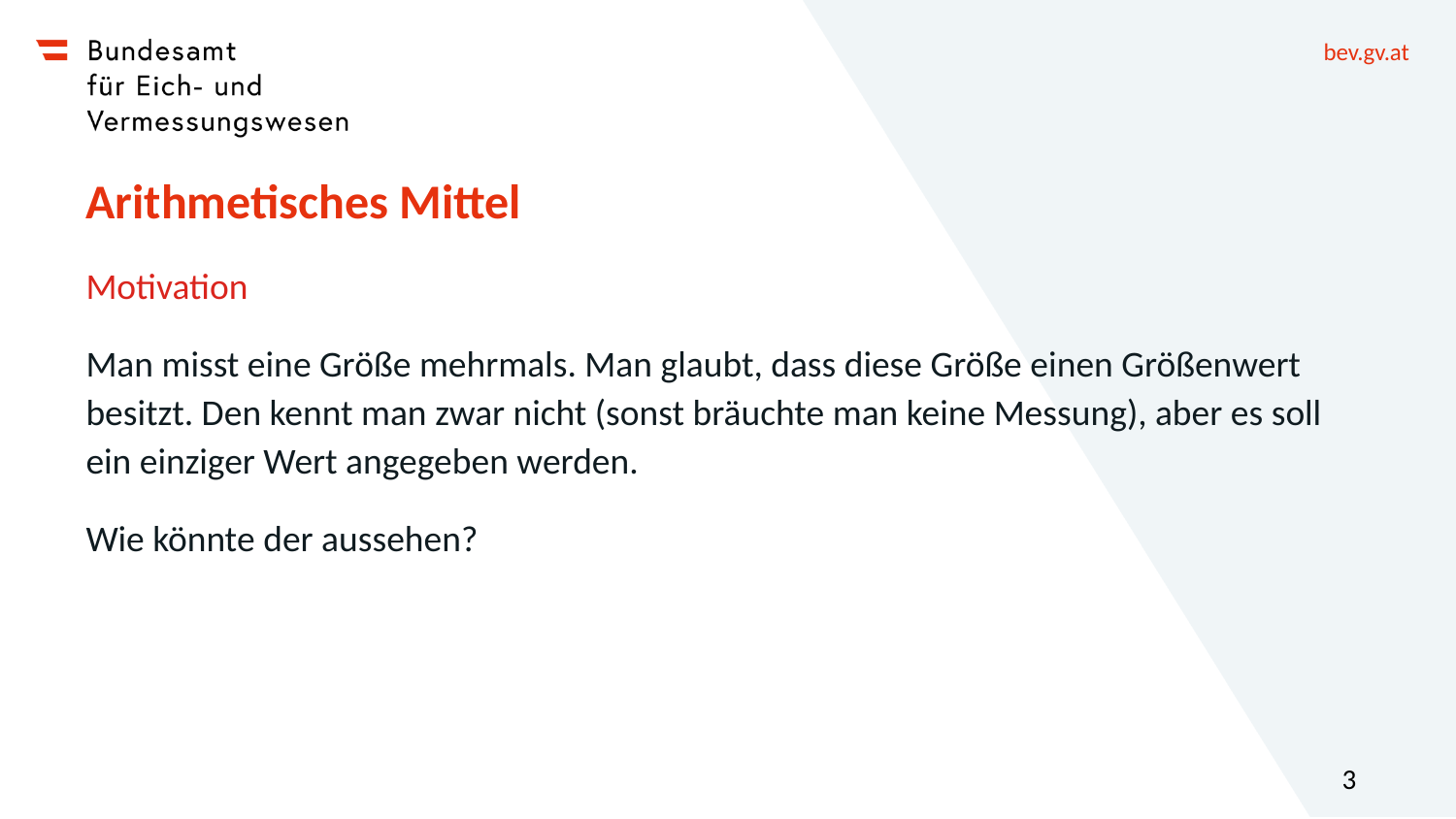

# Arithmetisches Mittel
Motivation
Man misst eine Größe mehrmals. Man glaubt, dass diese Größe einen Größenwert besitzt. Den kennt man zwar nicht (sonst bräuchte man keine Messung), aber es soll ein einziger Wert angegeben werden.
Wie könnte der aussehen?

3